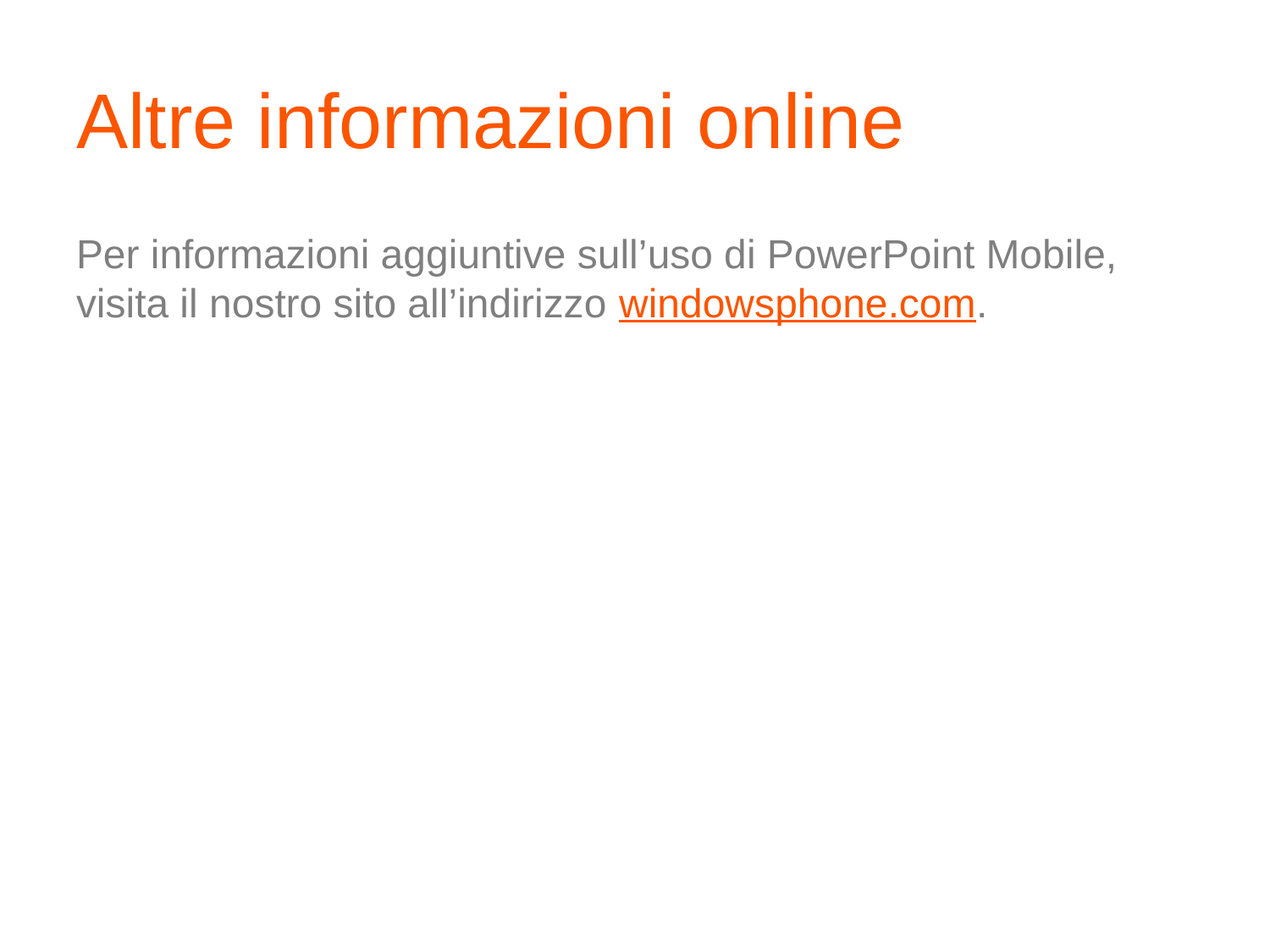

# Altre informazioni online
Per informazioni aggiuntive sull’uso di PowerPoint Mobile, visita il nostro sito all’indirizzo windowsphone.com.